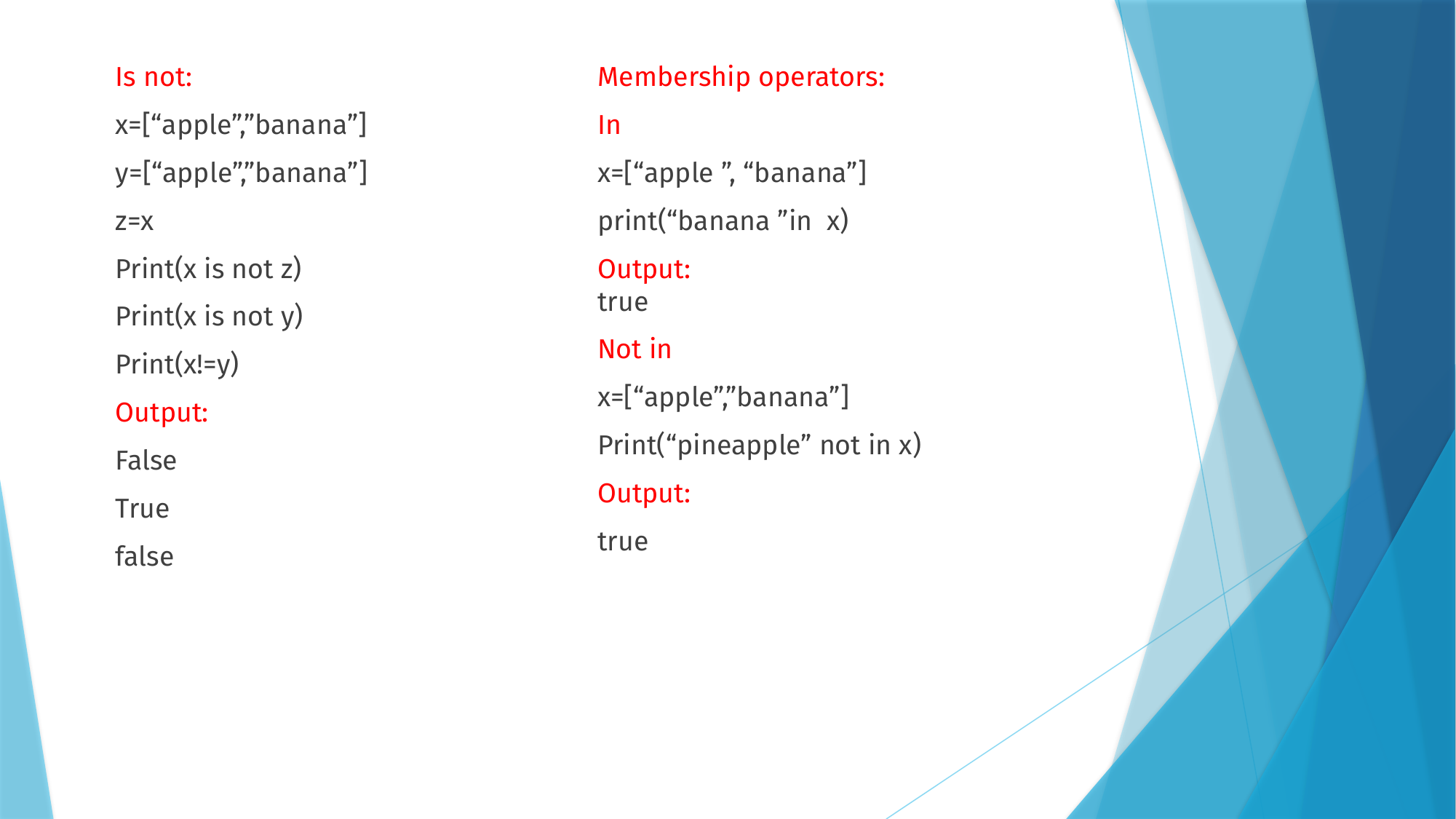

Is not:
x=[“apple”,”banana”]
y=[“apple”,”banana”]
z=x
Print(x is not z)
Print(x is not y)
Print(x!=y)
Output:
False
True
false

Membership operators:
In
x=[“apple ”, “banana”]
print(“banana ”in  x)
Output:
true
Not in
x=[“apple”,”banana”]
Print(“pineapple” not in x)
Output:
true